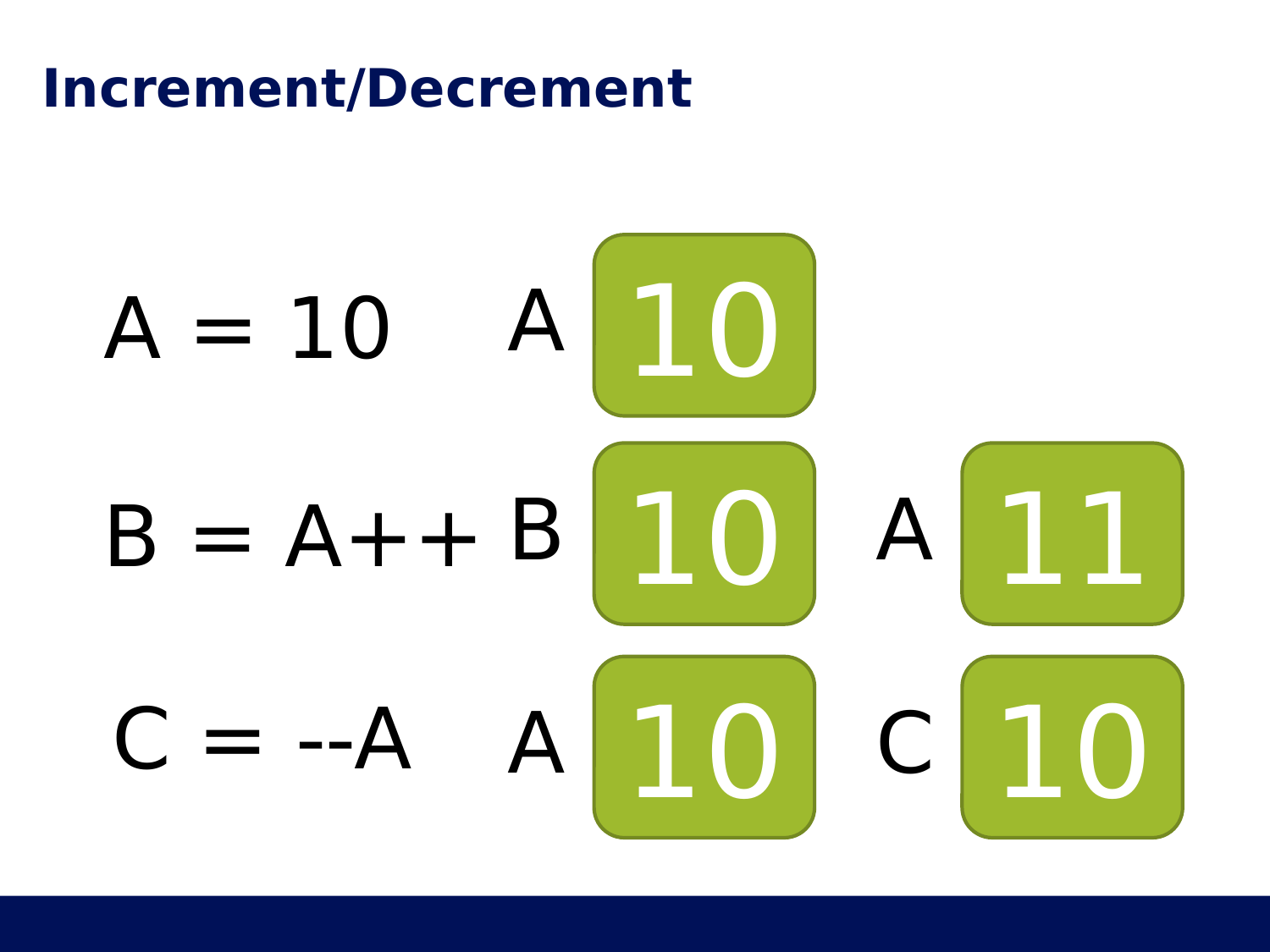

# Increment/Decrement
10
A
A = 10
10
B
11
A
B = A++
10
A
10
C
C = --A